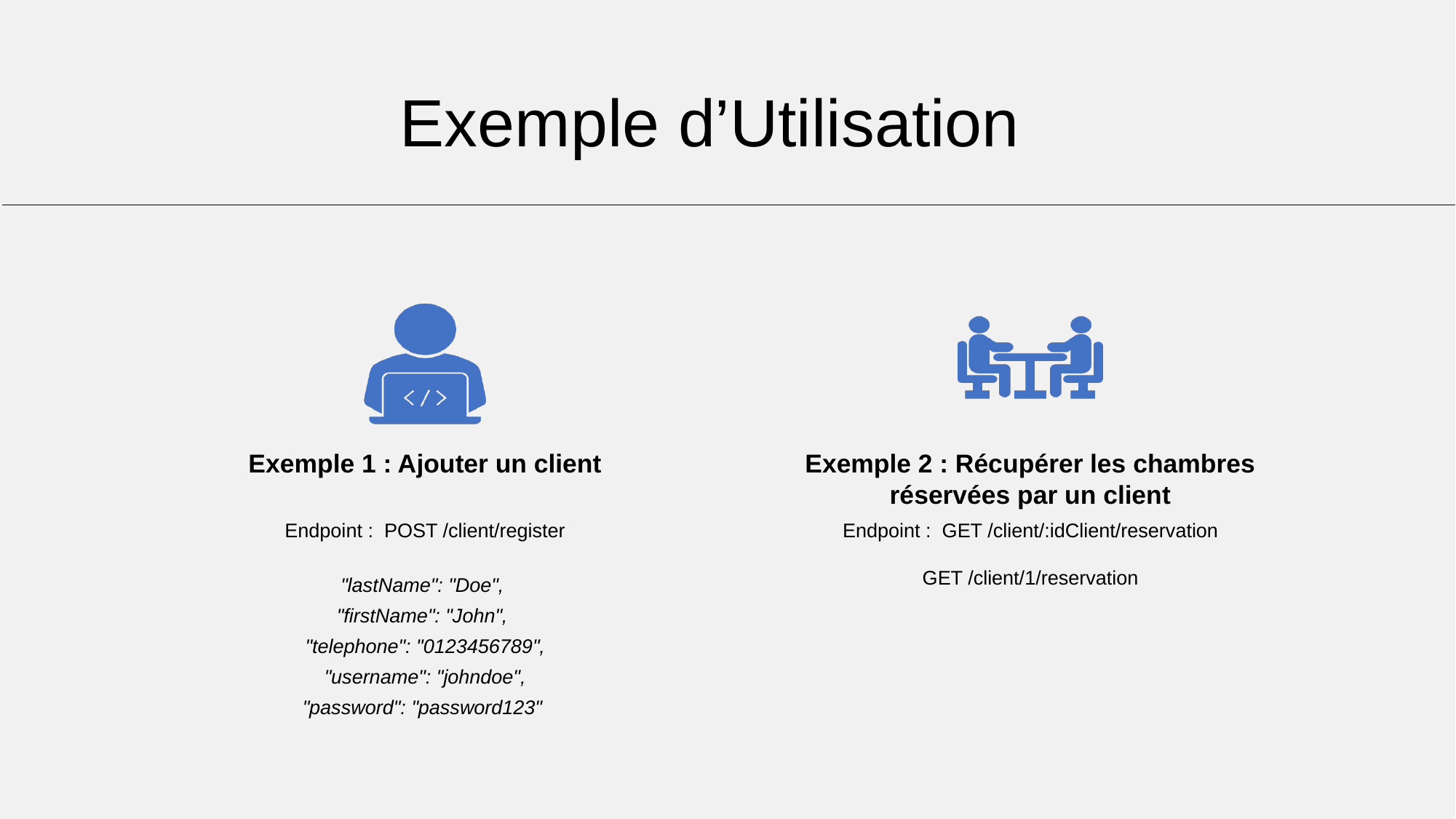

# Exemple d’Utilisation
Exemple 1 : Ajouter un client
Endpoint :  POST /client/register
"lastName": "Doe",
"firstName": "John",
"telephone": "0123456789",
 "username": "johndoe",
"password": "password123"
Exemple 2 : Récupérer les chambres réservées par un client
Endpoint :  GET /client/:idClient/reservation
GET /client/1/reservation